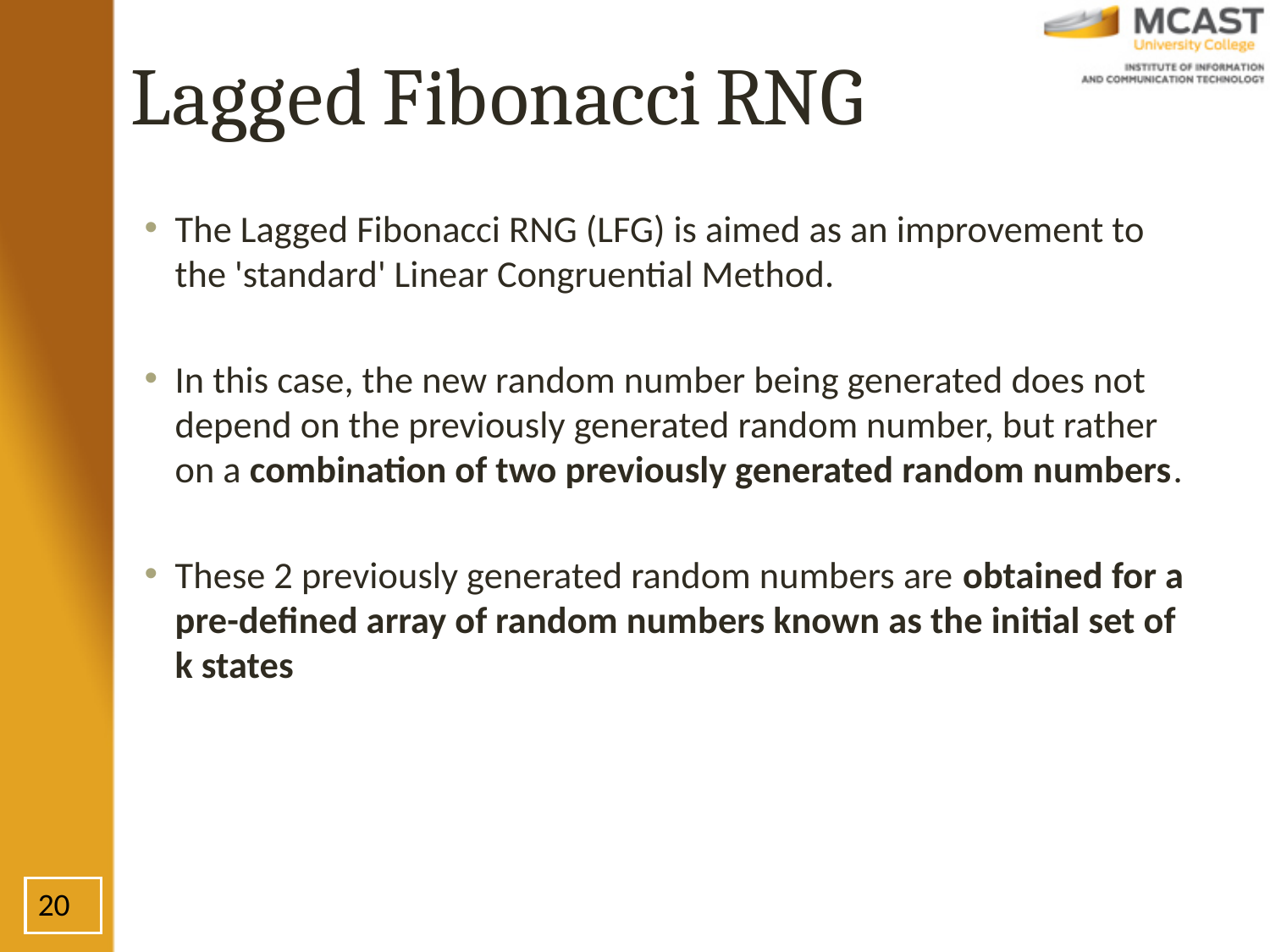

# Lagged Fibonacci RNG
The Lagged Fibonacci RNG (LFG) is aimed as an improvement to the 'standard' Linear Congruential Method.

In this case, the new random number being generated does not depend on the previously generated random number, but rather on a combination of two previously generated random numbers.

These 2 previously generated random numbers are obtained for a pre-defined array of random numbers known as the initial set of k states

20